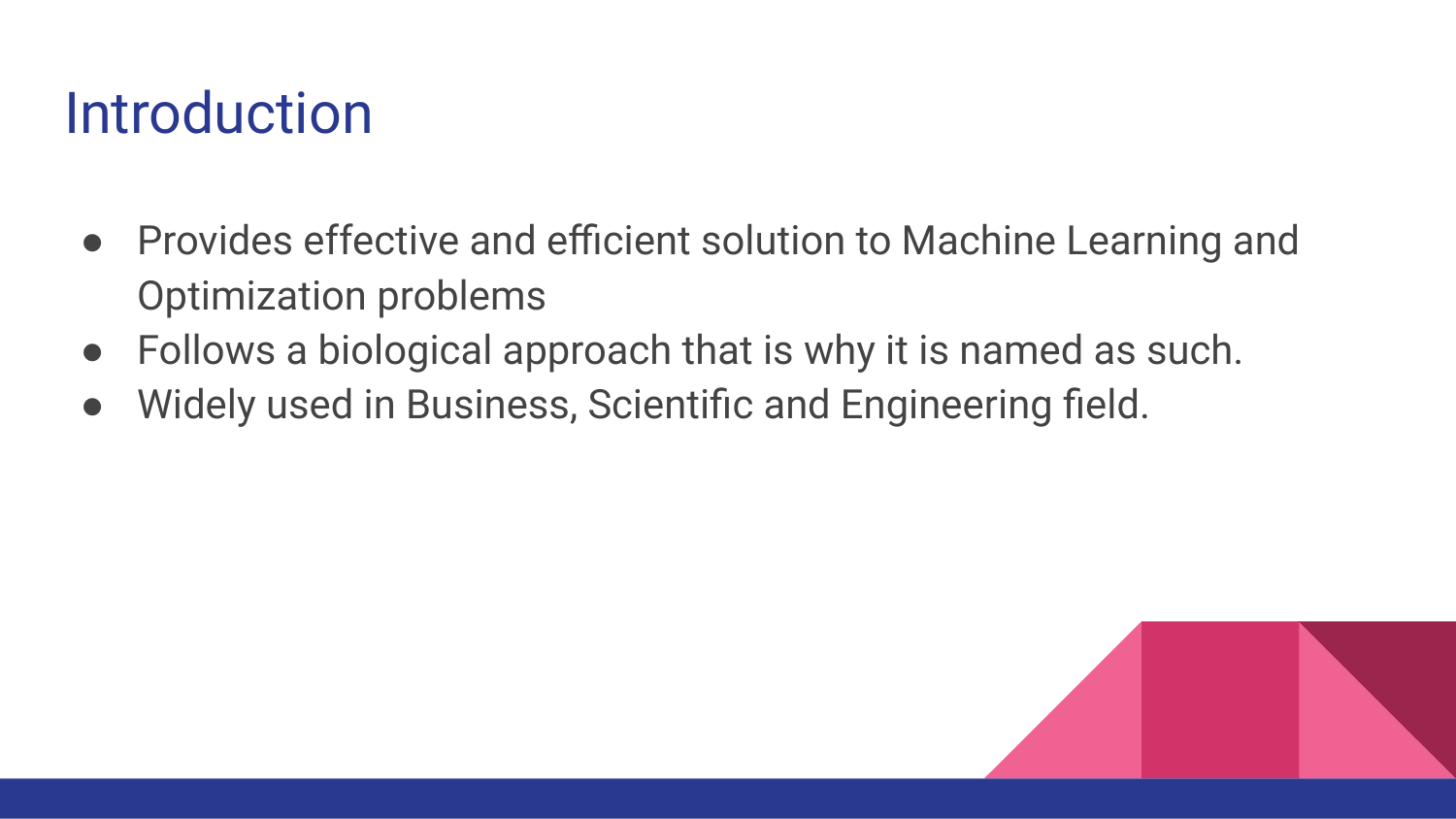

# Introduction
Provides effective and efficient solution to Machine Learning and Optimization problems
Follows a biological approach that is why it is named as such.
Widely used in Business, Scientific and Engineering field.